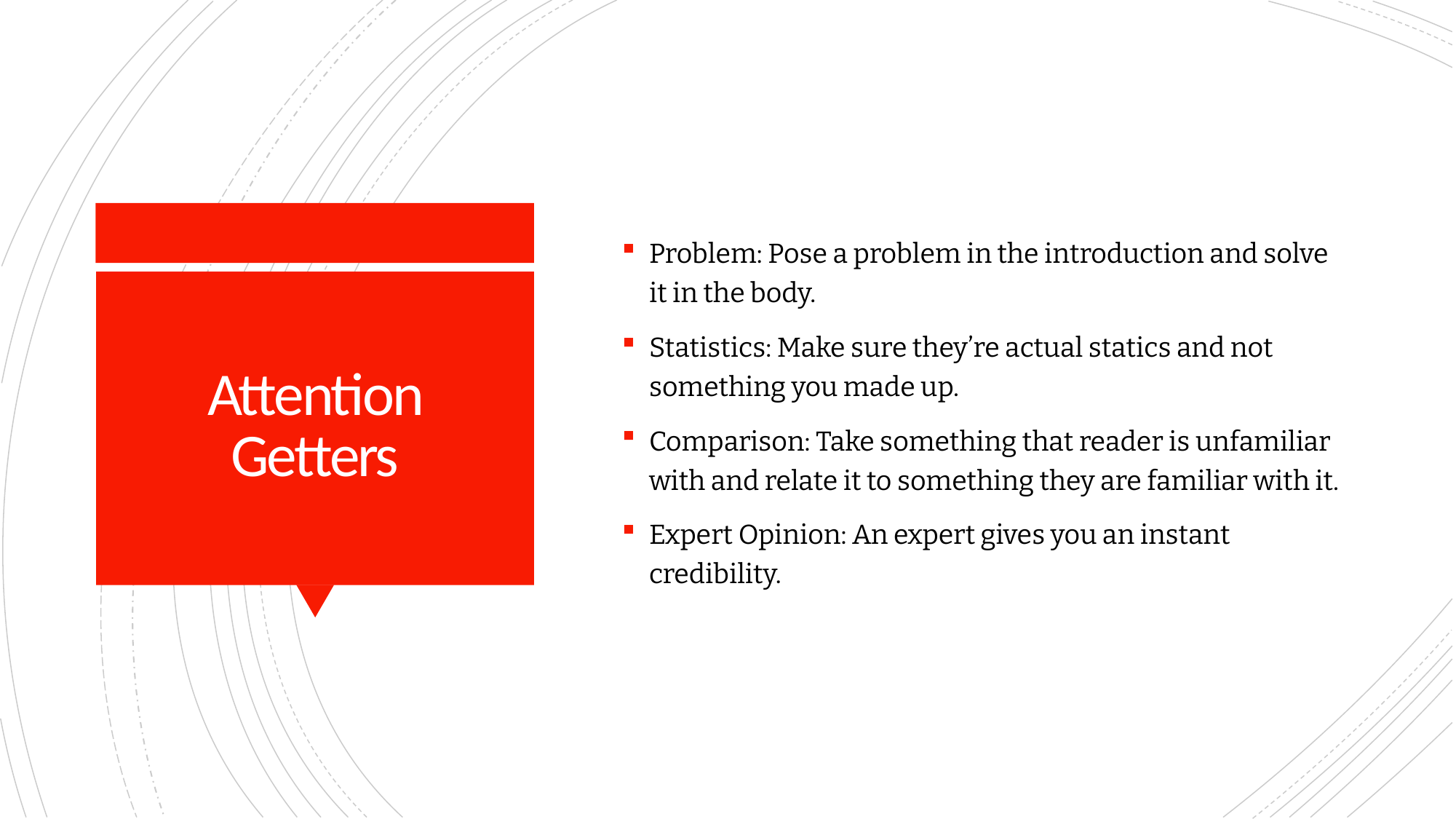

Problem: Pose a problem in the introduction and solve it in the body.
Statistics: Make sure they’re actual statics and not something you made up.
Comparison: Take something that reader is unfamiliar with and relate it to something they are familiar with it.
Expert Opinion: An expert gives you an instant credibility.
# Attention Getters